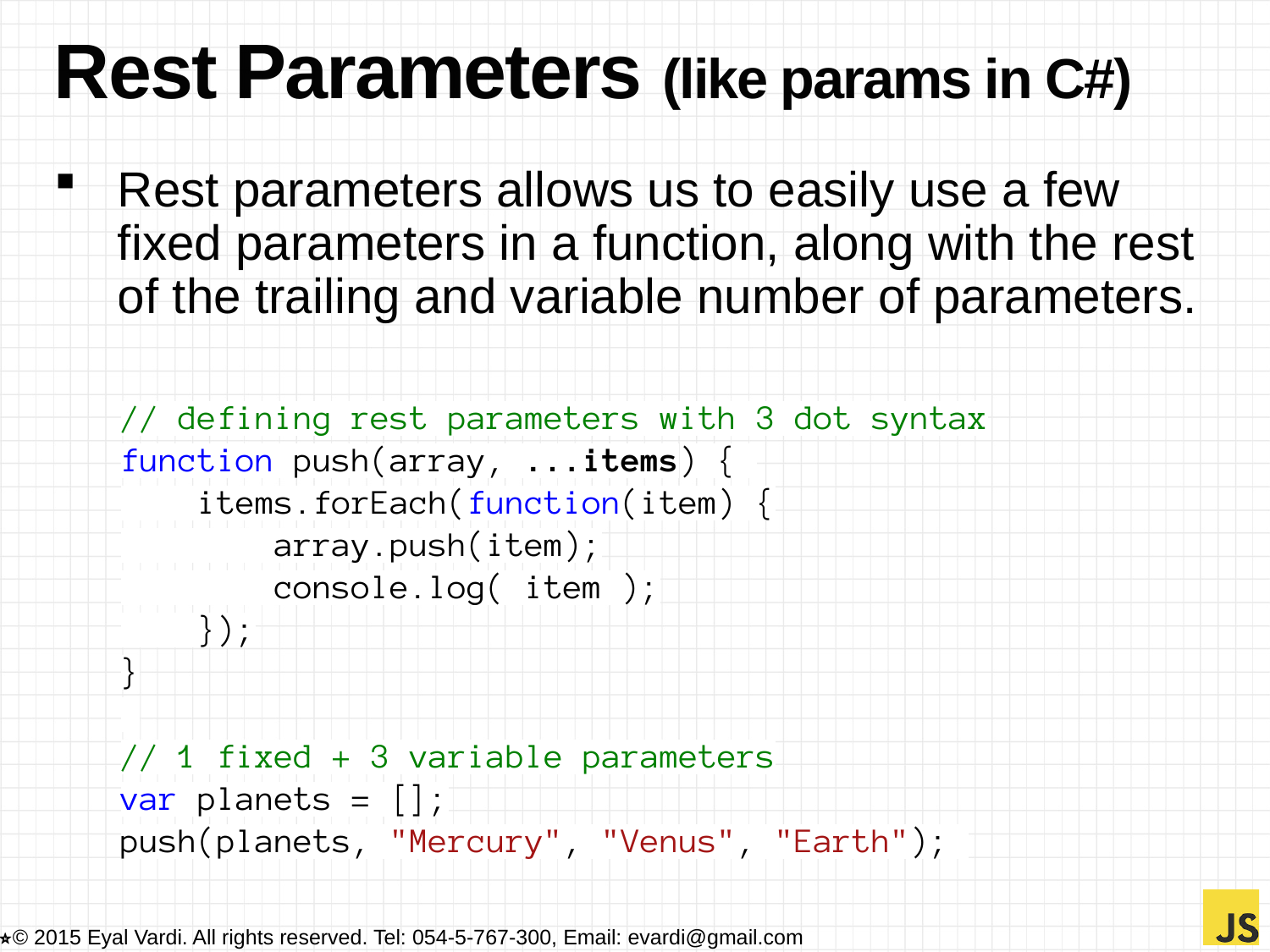

# Rest Parameters (like params in C#)
Rest parameters allows us to easily use a few fixed parameters in a function, along with the rest of the trailing and variable number of parameters.
// defining rest parameters with 3 dot syntax
function push(array, ...items) {
    items.forEach(function(item) {
        array.push(item);
        console.log( item );
    });
}

// 1 fixed + 3 variable parameters
var planets = [];
push(planets, "Mercury", "Venus", "Earth");